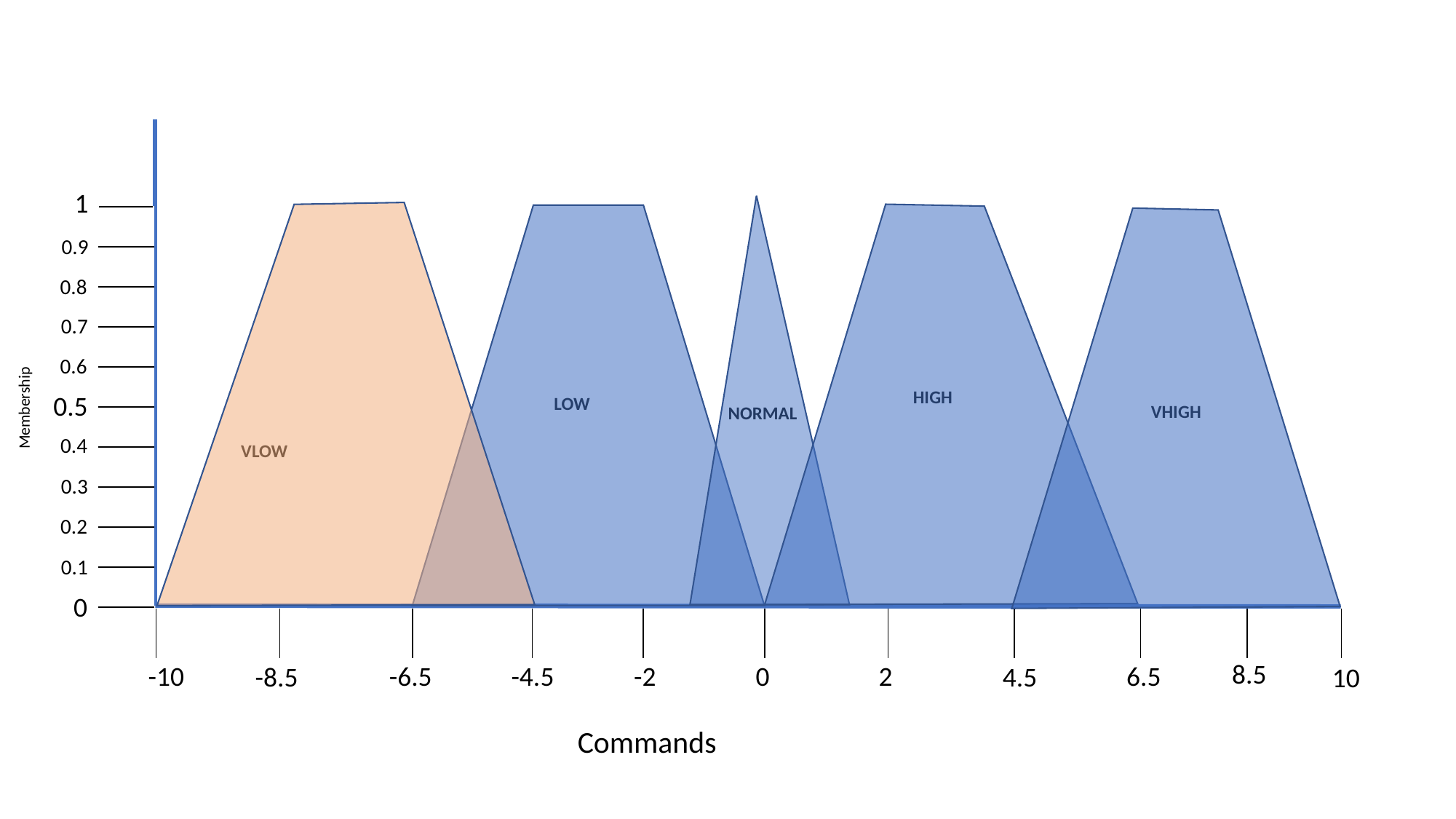

1

|  |
| --- |
|  |
|  |
|  |
|  |
|  |
|  |
|  |
|  |
|  |

0.9
0.8
0.7
0.6
HIGH
0.5
LOW
Membership
VHIGH
NORMAL
0.4
VLOW
0.3
0.2
0.1
0
|  |  |  |  |  |  |  |  |  |  |
| --- | --- | --- | --- | --- | --- | --- | --- | --- | --- |
8.5
-10
-6.5
-4.5
-2
0
2
6.5
4.5
-8.5
10
Commands